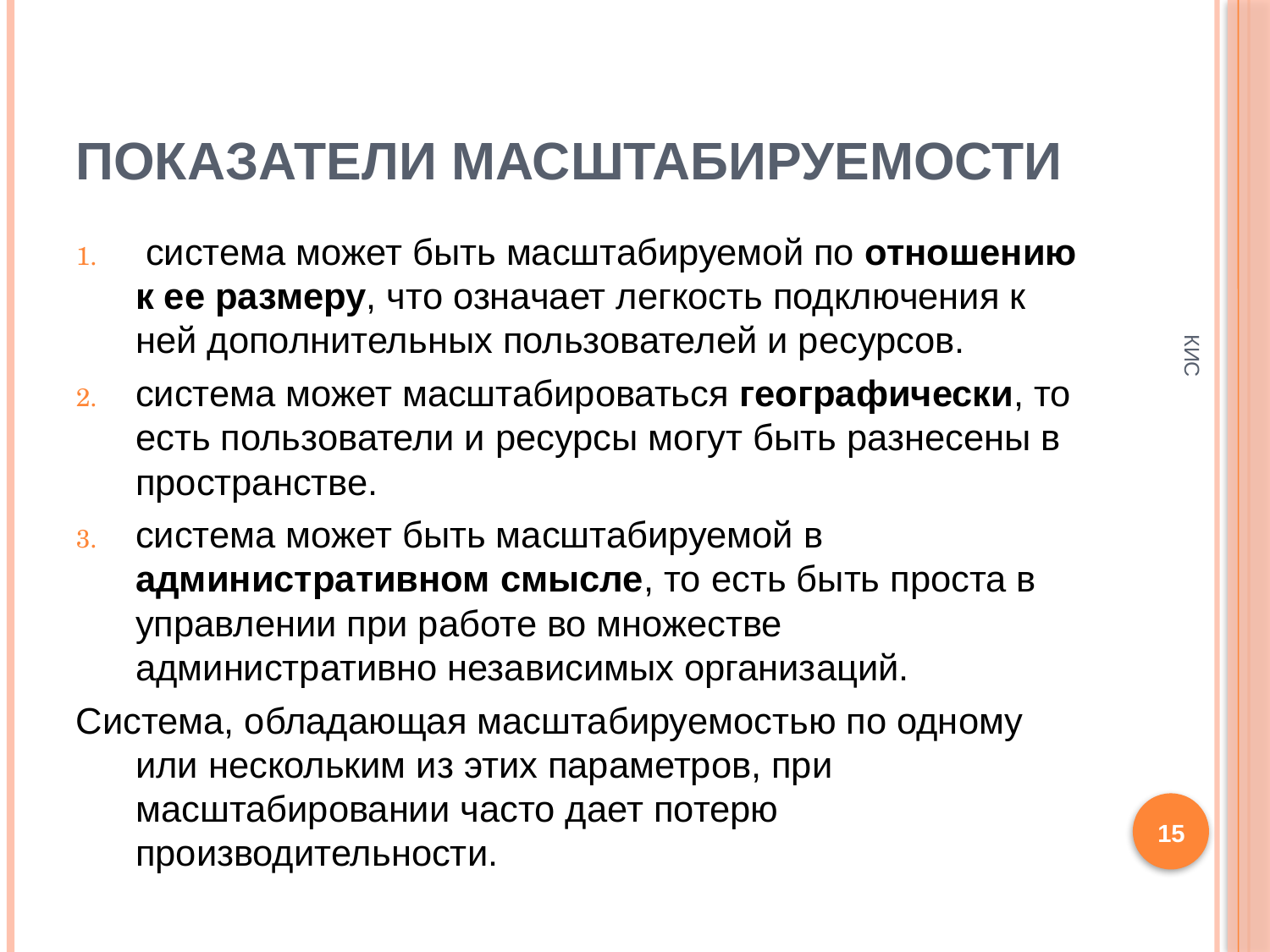

# Показатели масштабируемости
 система может быть масштабируемой по отношению к ее размеру, что означает легкость подключения к ней дополнительных пользователей и ресурсов.
система может масштабироваться географически, то есть пользователи и ресурсы могут быть разнесены в пространстве.
система может быть масштабируемой в административном смысле, то есть быть проста в управлении при работе во множестве административно независимых организаций.
Система, обладающая масштабируемостью по одному или нескольким из этих параметров, при масштабировании часто дает потерю производительности.

КИС
15